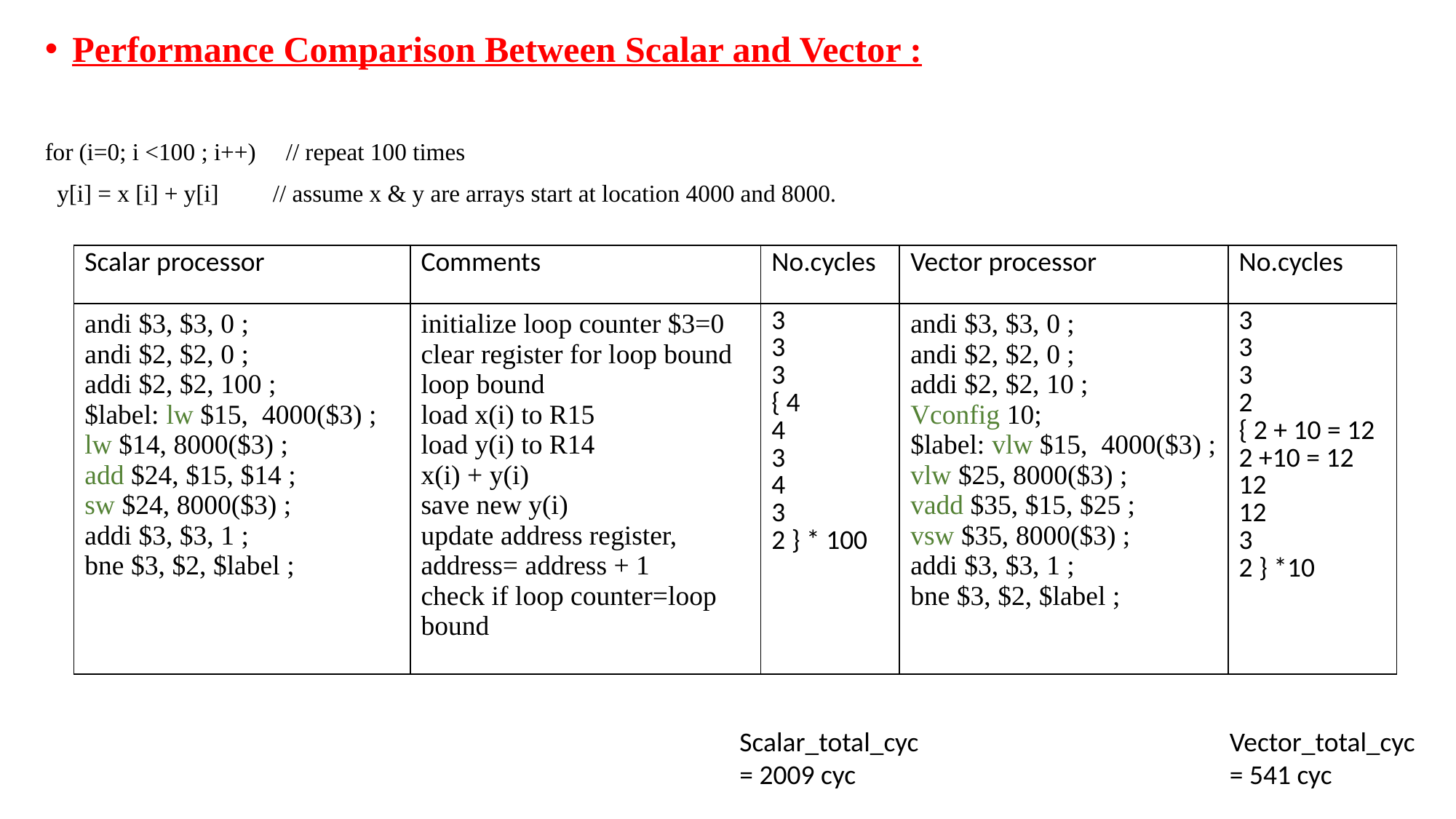

Performance Comparison Between Scalar and Vector :

for (i=0; i <100 ; i++)     // repeat 100 times
  y[i] = x [i] + y[i]         // assume x & y are arrays start at location 4000 and 8000.

| Scalar processor | Comments | No.cycles | Vector processor | No.cycles |
| --- | --- | --- | --- | --- |
| andi $3, $3, 0 ; andi $2, $2, 0 ; addi $2, $2, 100 ; $label: lw $15, 4000($3) ; lw $14, 8000($3) ; add $24, $15, $14 ; sw $24, 8000($3) ; addi $3, $3, 1 ; bne $3, $2, $label ; | initialize loop counter $3=0 clear register for loop bound loop bound load x(i) to R15 load y(i) to R14 x(i) + y(i) save new y(i) update address register, address= address + 1 check if loop counter=loop bound | 3 3 3 { 4 4 3 4 3 2 } \* 100 | andi $3, $3, 0 ; andi $2, $2, 0 ; addi $2, $2, 10 ; Vconfig 10; $label: vlw $15, 4000($3) ; vlw $25, 8000($3) ; vadd $35, $15, $25 ; vsw $35, 8000($3) ; addi $3, $3, 1 ; bne $3, $2, $label ; | 3 3 3 2 { 2 + 10 = 12 2 +10 = 12 12 12 3 2 } \*10 |
Vector_total_cyc
= 541 cyc
Scalar_total_cyc
= 2009 cyc